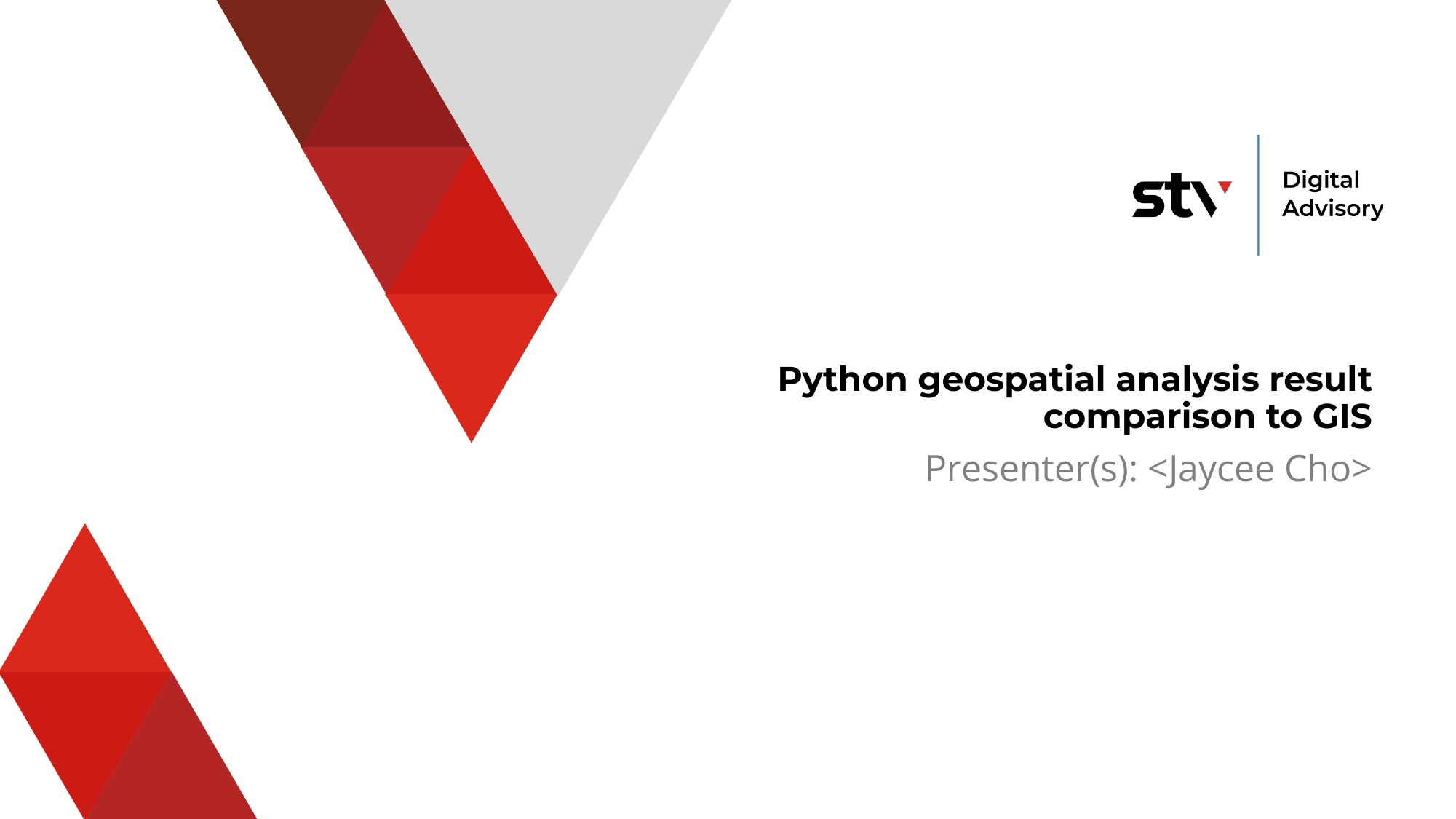

# Python geospatial analysis result comparison to GIS
Presenter(s): <Jaycee Cho>